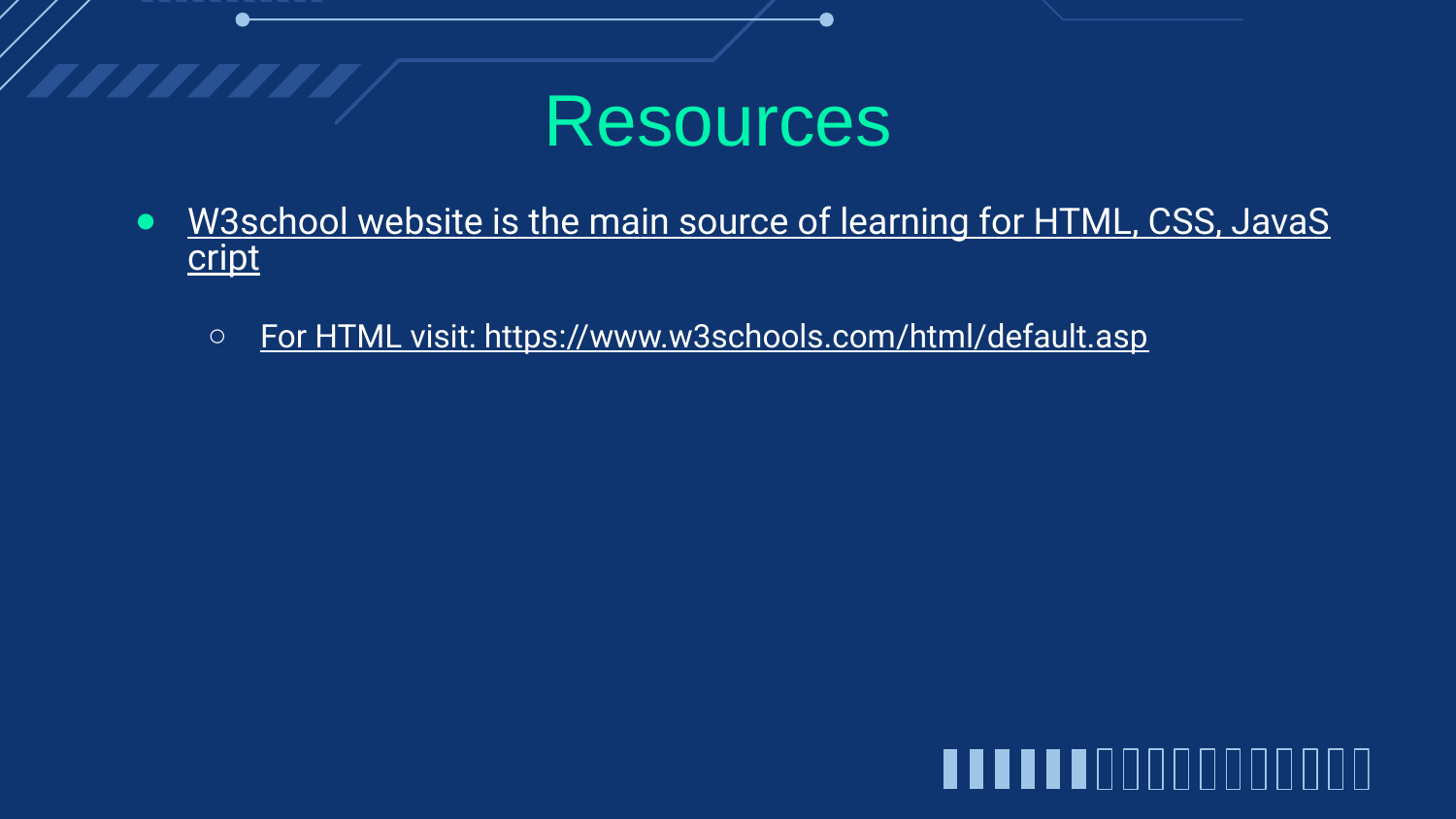

# Resources
W3school website is the main source of learning for HTML, CSS, JavaScript
For HTML visit: https://www.w3schools.com/html/default.asp